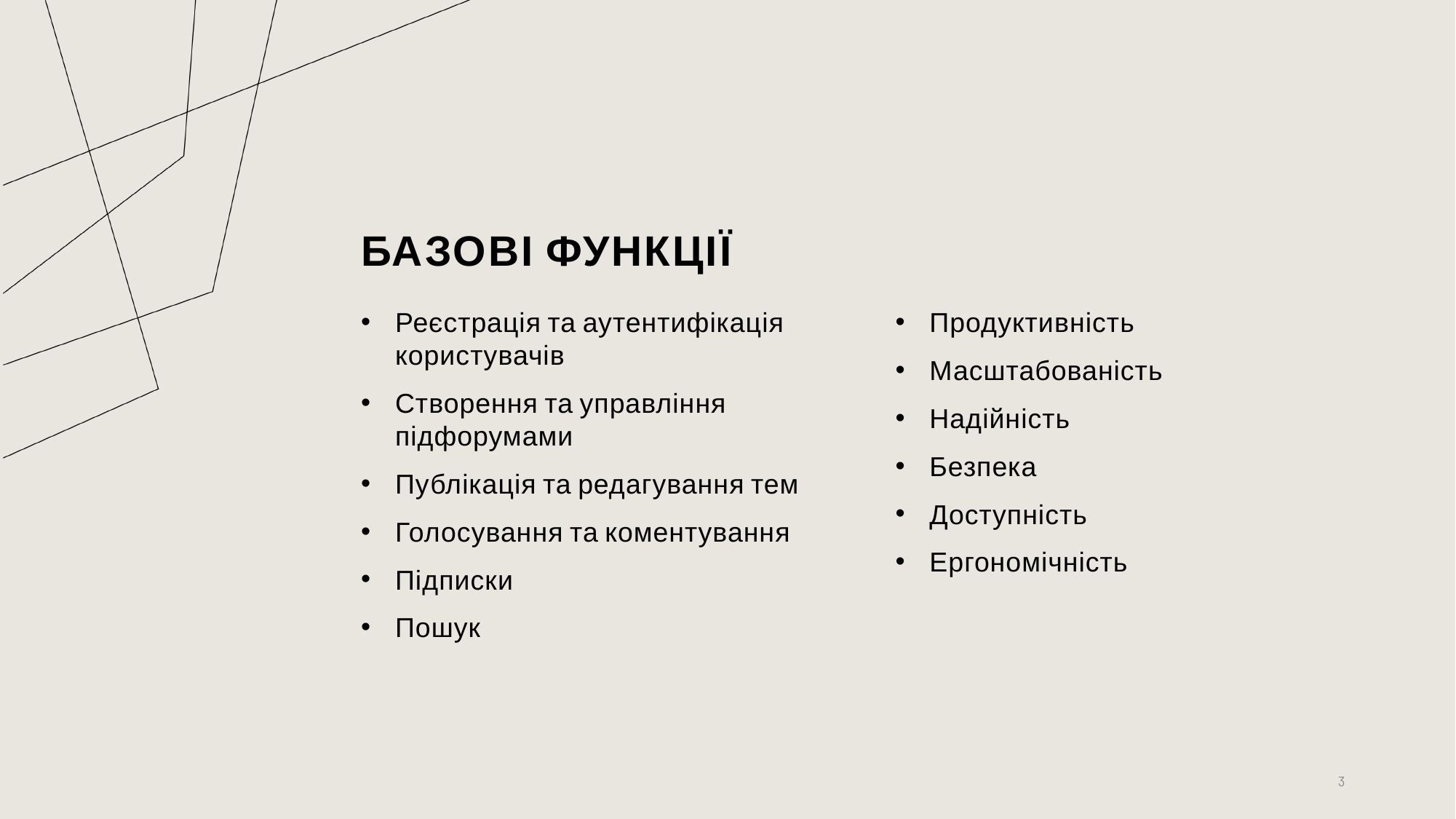

# Базові функції
Продуктивність
Масштабованість
Надійність
Безпека
Доступність
Ергономічність
Реєстрація та аутентифікація користувачів
Створення та управління підфорумами
Публікація та редагування тем
Голосування та коментування
Підписки
Пошук

3